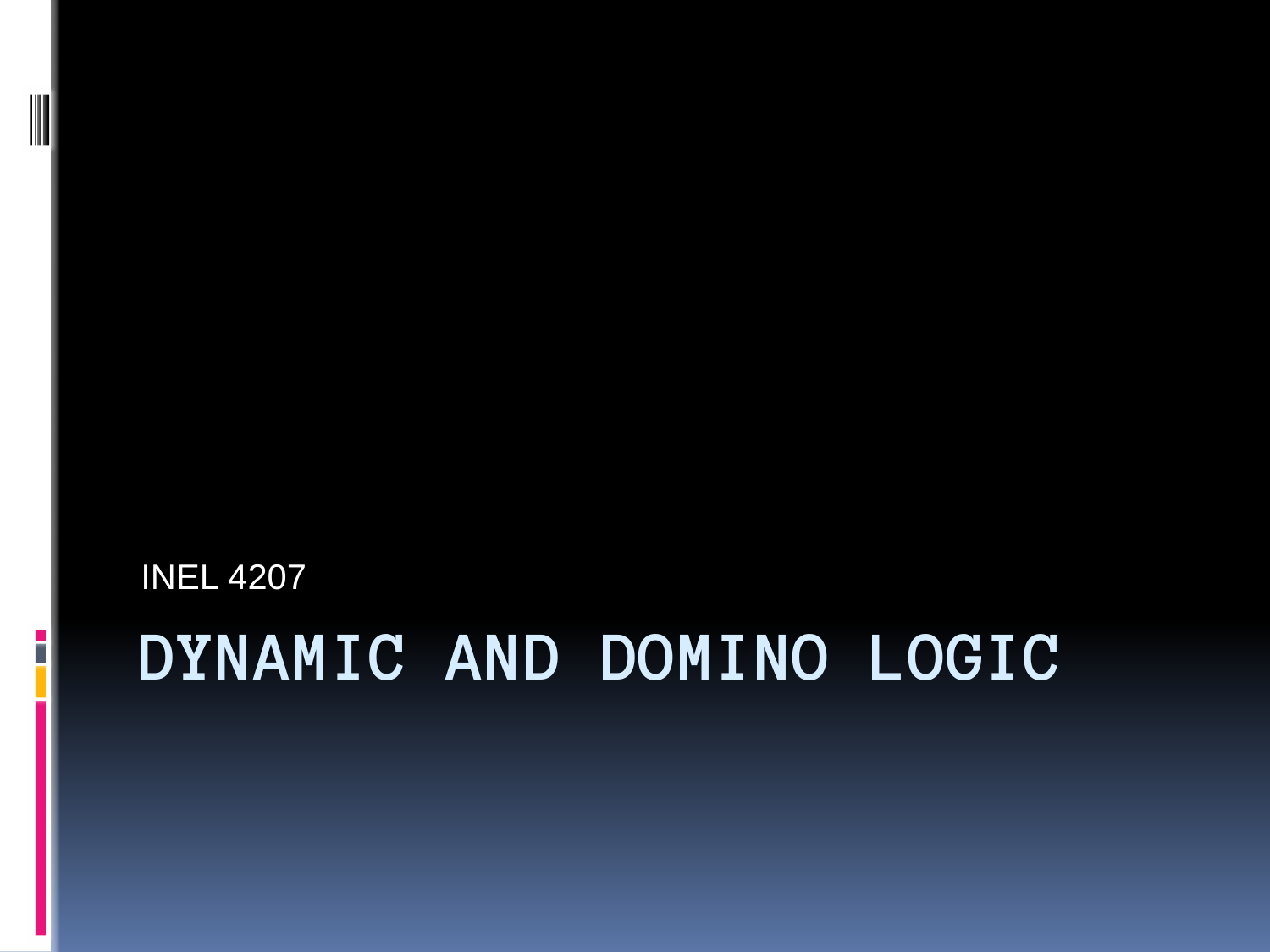

INEL 4207
# Dynamic and Domino Logic